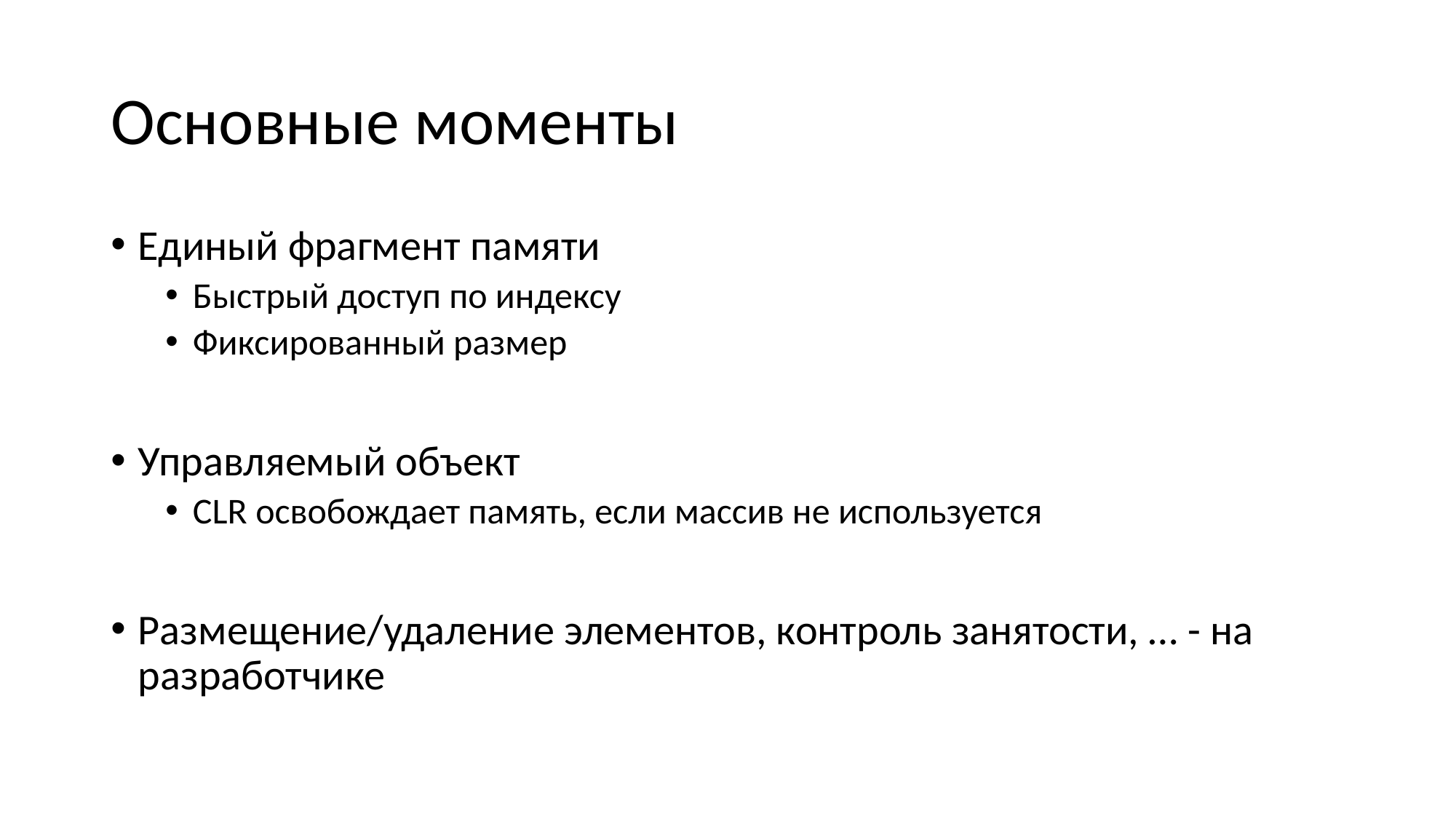

# Основные моменты
Единый фрагмент памяти
Быстрый доступ по индексу
Фиксированный размер

Управляемый объект
CLR освобождает память, если массив не используется

Размещение/удаление элементов, контроль занятости, … - на разработчике